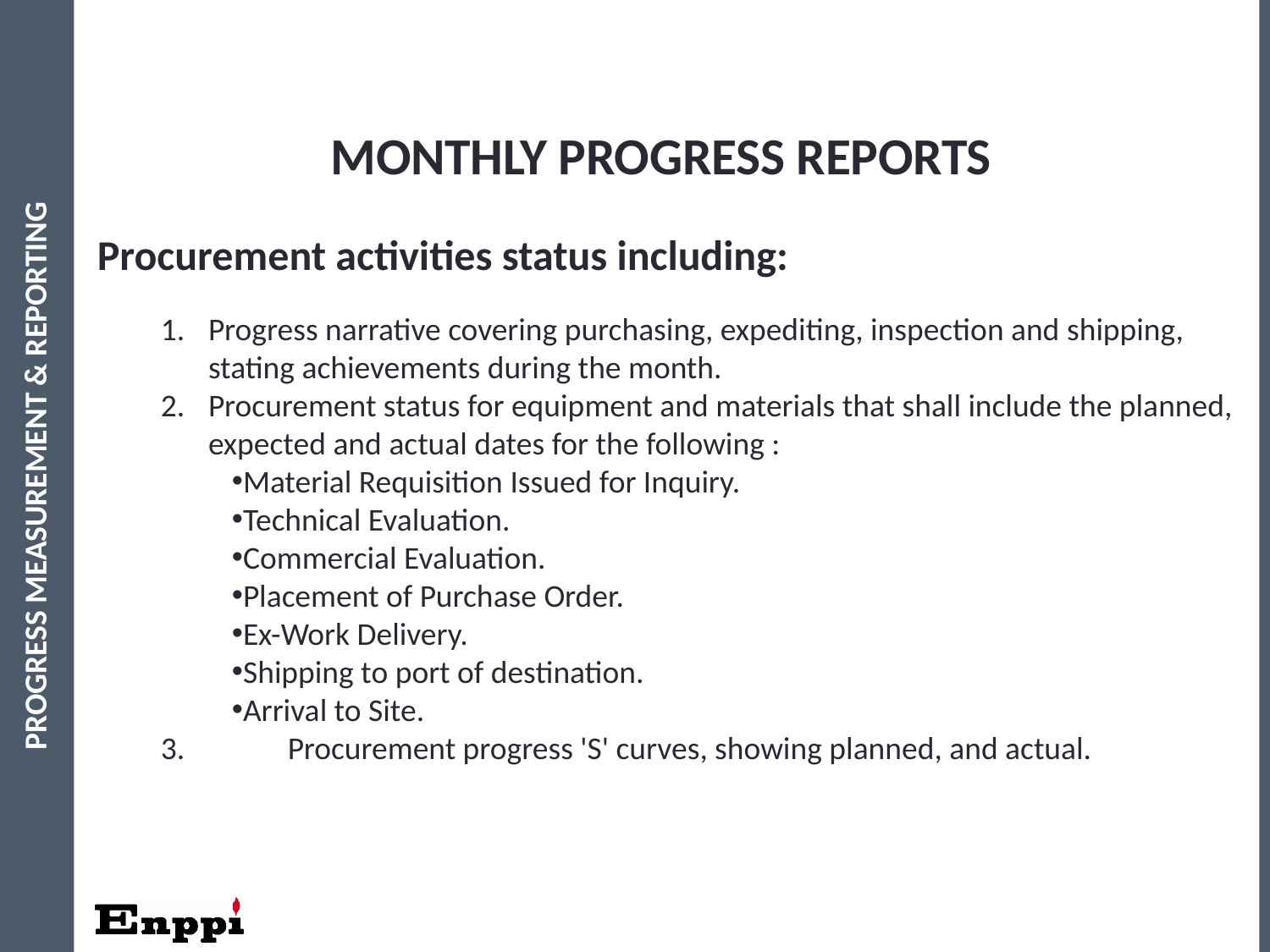

MONTHLY PROGRESS REPORTS
Procurement activities status including:

Progress narrative covering purchasing, expediting, inspection and shipping, stating achievements during the month.
Procurement status for equipment and materials that shall include the planned, expected and actual dates for the following :
Material Requisition Issued for Inquiry.
Technical Evaluation.
Commercial Evaluation.
Placement of Purchase Order.
Ex-Work Delivery.
Shipping to port of destination.
Arrival to Site.
3.	Procurement progress 'S' curves, showing planned, and actual.

PROGRESS MEASUREMENT & REPORTING